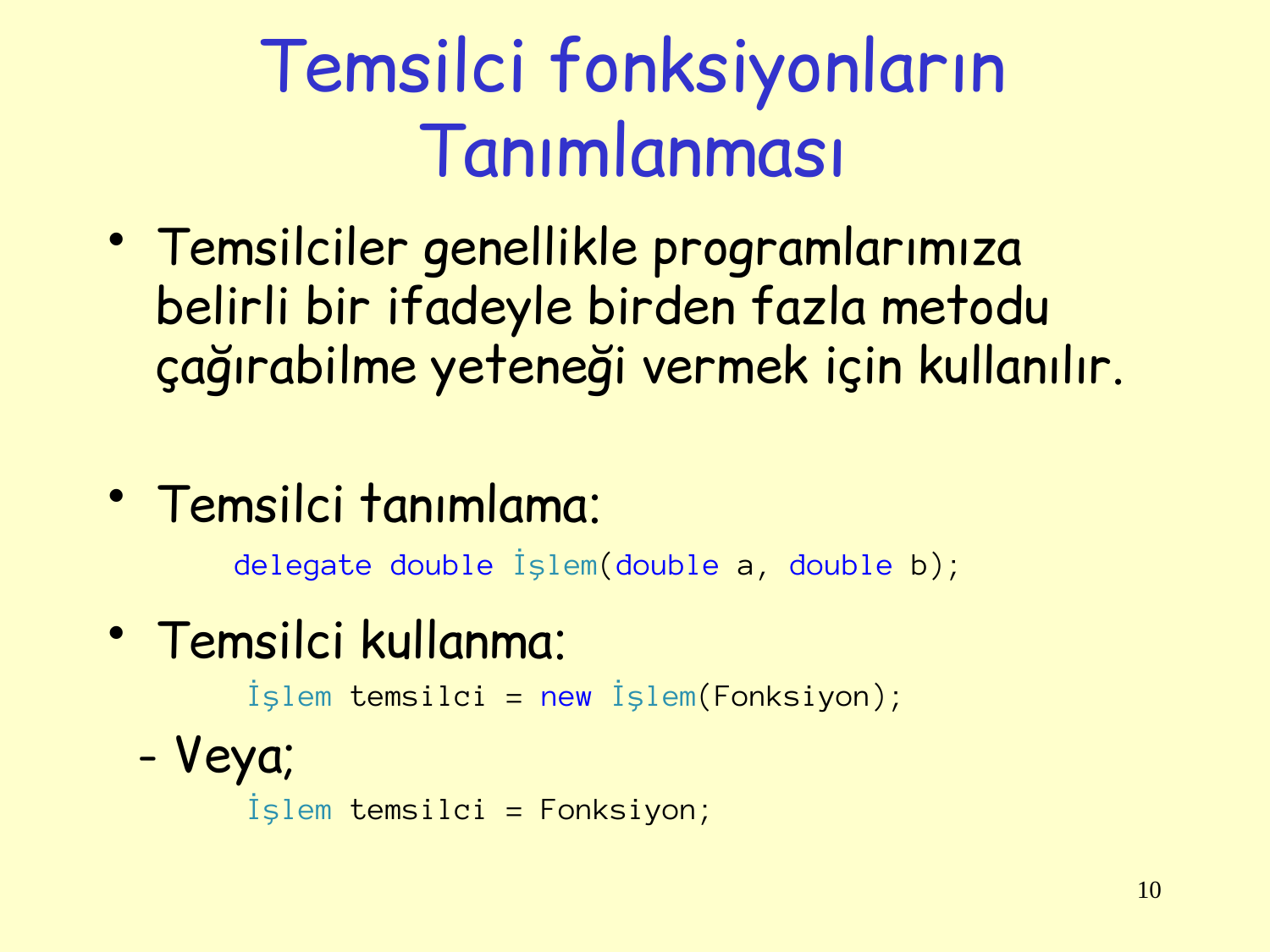

# Temsilci fonksiyonların Tanımlanması
Temsilciler genellikle programlarımıza belirli bir ifadeyle birden fazla metodu çağırabilme yeteneği vermek için kullanılır.

Temsilci tanımlama:
	delegate double İşlem(double a, double b);
Temsilci kullanma:
        İşlem temsilci = new İşlem(Fonksiyon);
  - Veya;
        İşlem temsilci = Fonksiyon;
10